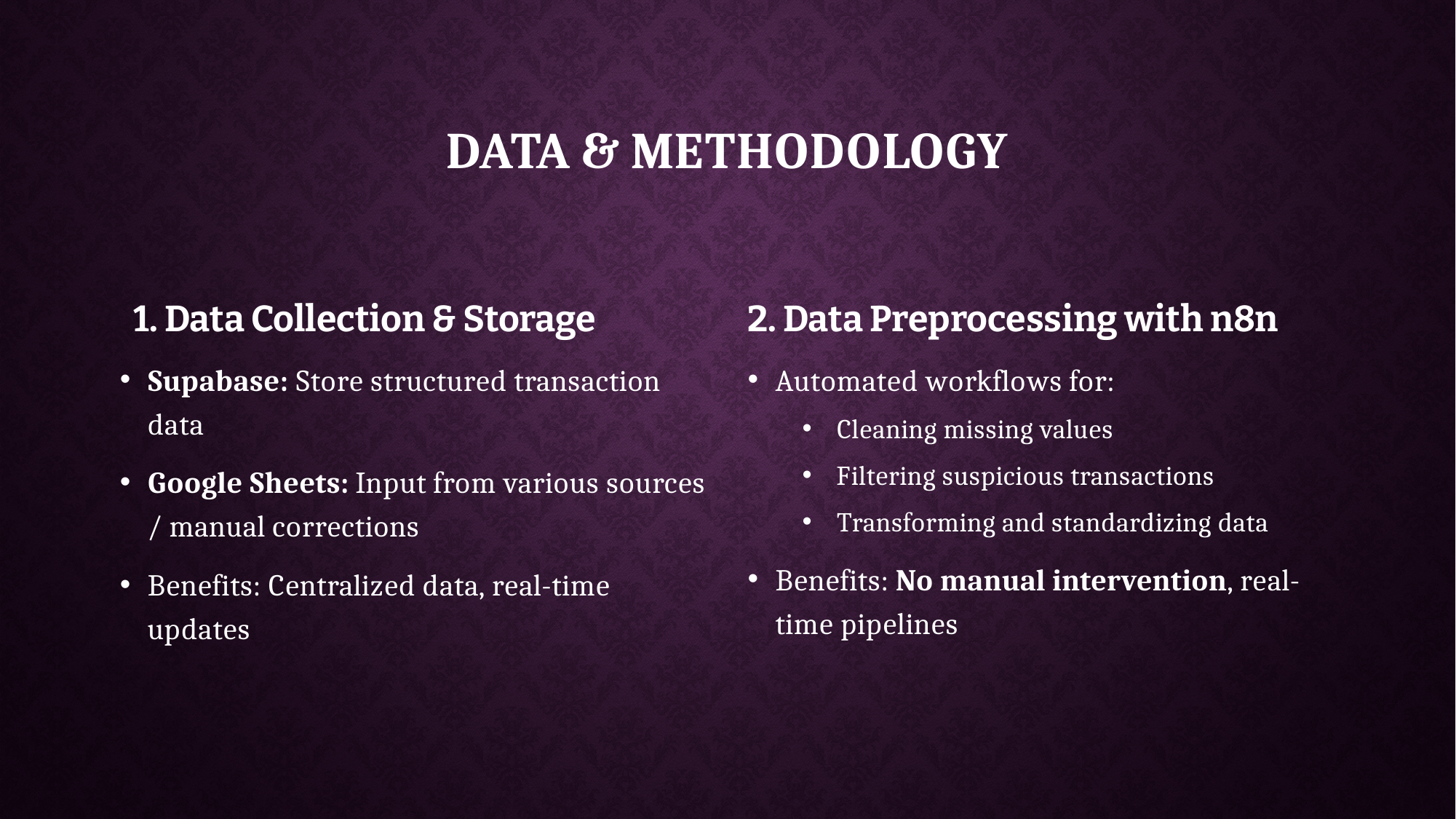

# Data & Methodology
1. Data Collection & Storage

2. Data Preprocessing with n8n

Supabase: Store structured transaction data
Google Sheets: Input from various sources / manual corrections
Benefits: Centralized data, real-time updates

Automated workflows for:
Cleaning missing values
Filtering suspicious transactions
Transforming and standardizing data
Benefits: No manual intervention, real-time pipelines